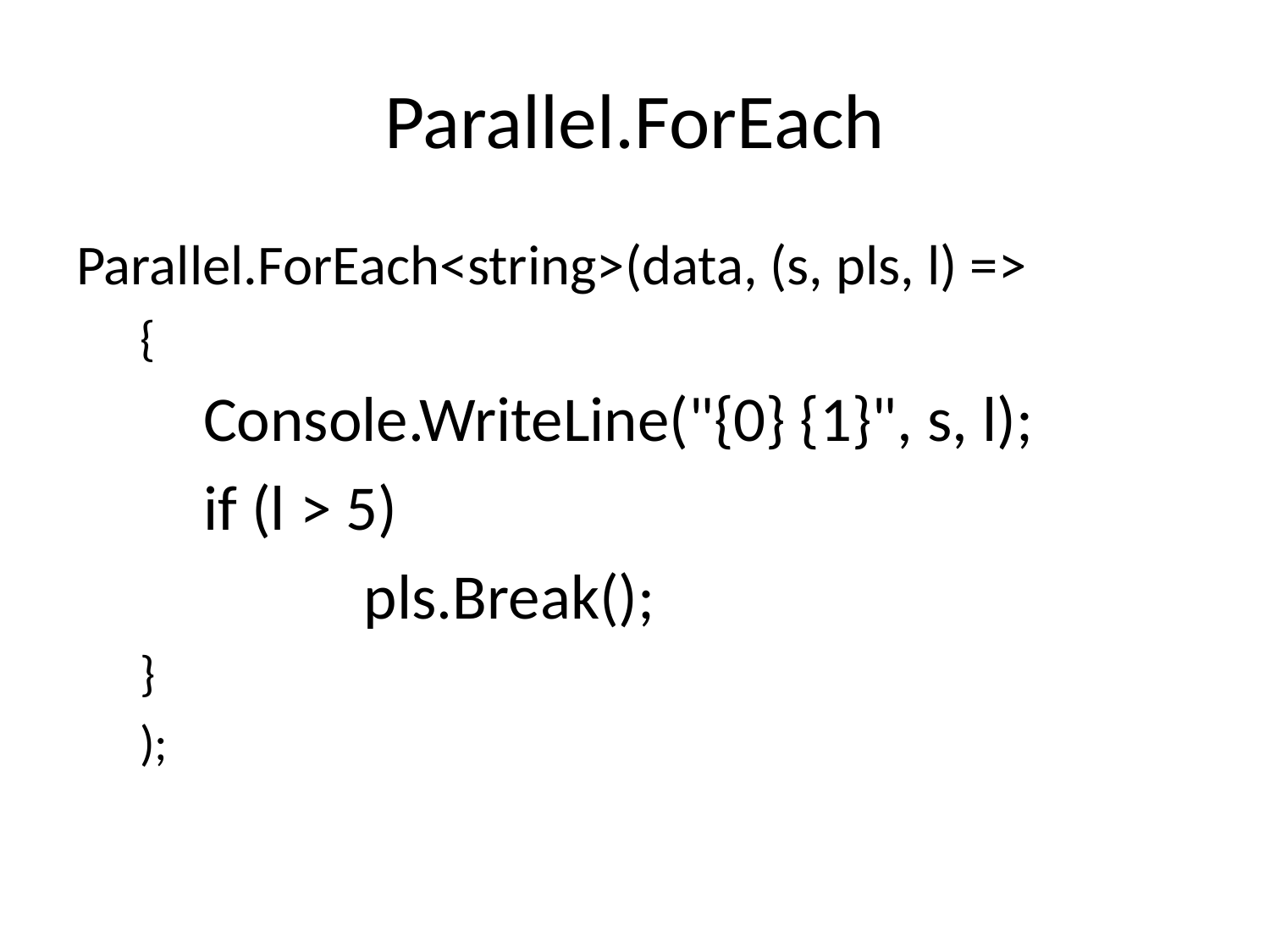

# Parallel.ForEach
Parallel.ForEach<string>(data, (s, pls, l) =>
{
Console.WriteLine("{0} {1}", s, l);
if (l > 5)
                    pls.Break();
}
);